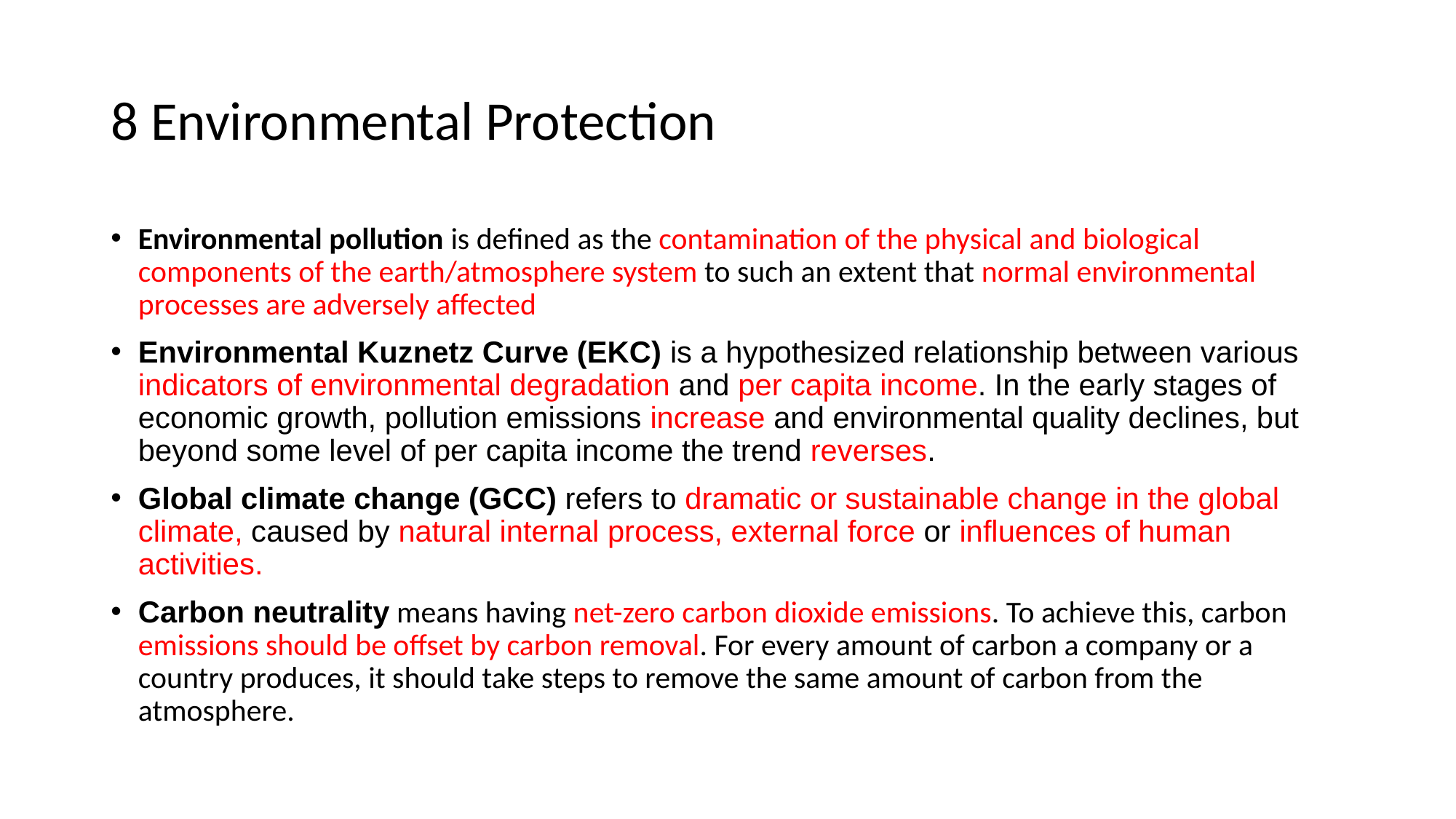

# 8 Environmental Protection
Environmental pollution is defined as the contamination of the physical and biological components of the earth/atmosphere system to such an extent that normal environmental processes are adversely affected
Environmental Kuznetz Curve (EKC) is a hypothesized relationship between various indicators of environmental degradation and per capita income. In the early stages of economic growth, pollution emissions increase and environmental quality declines, but beyond some level of per capita income the trend reverses.
Global climate change (GCC) refers to dramatic or sustainable change in the global climate, caused by natural internal process, external force or influences of human activities.
Carbon neutrality means having net-zero carbon dioxide emissions. To achieve this, carbon emissions should be offset by carbon removal. For every amount of carbon a company or a country produces, it should take steps to remove the same amount of carbon from the atmosphere.
36